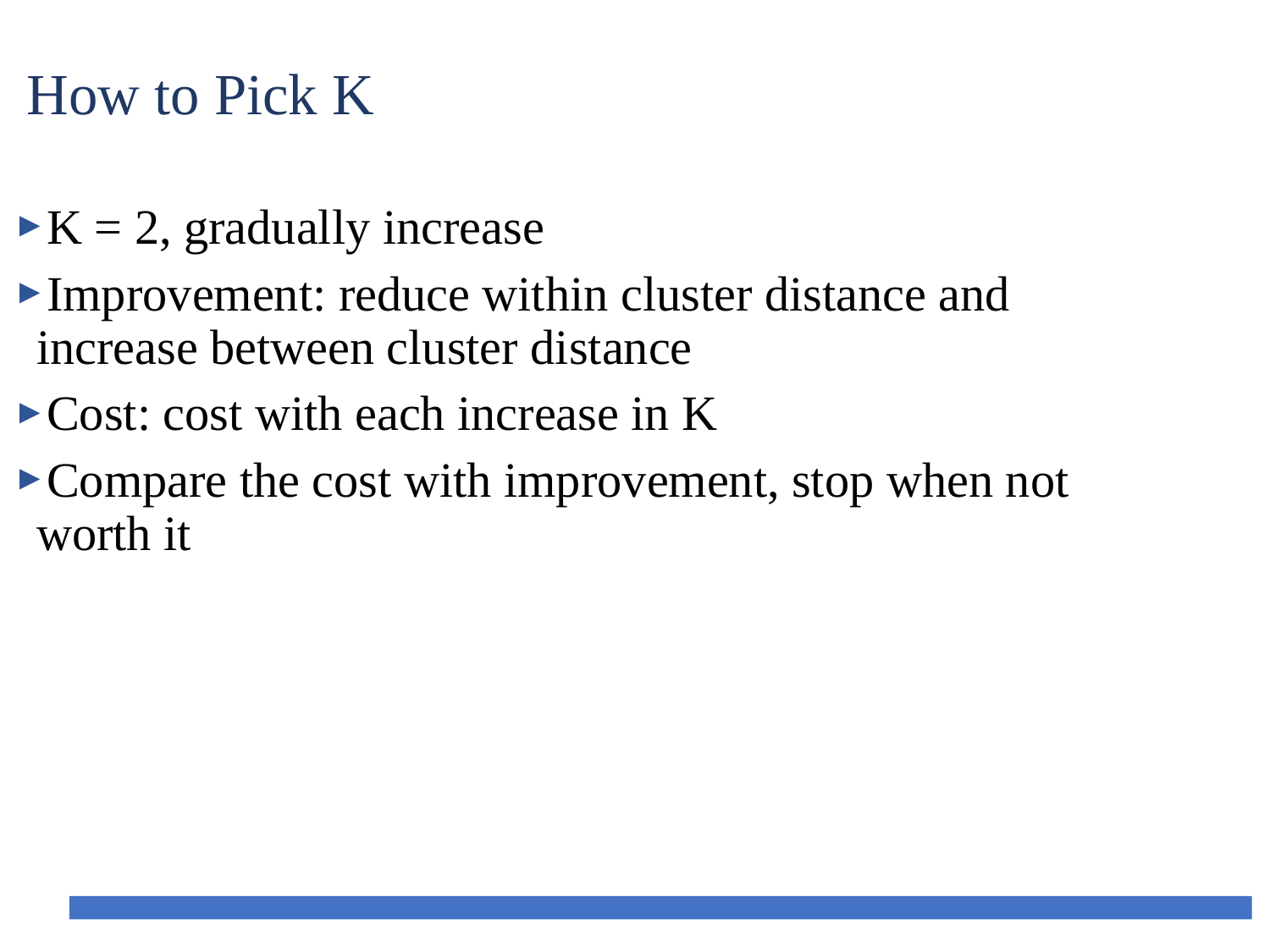

# How to Pick K
K = 2, gradually increase
Improvement: reduce within cluster distance and increase between cluster distance
Cost: cost with each increase in K
Compare the cost with improvement, stop when not worth it